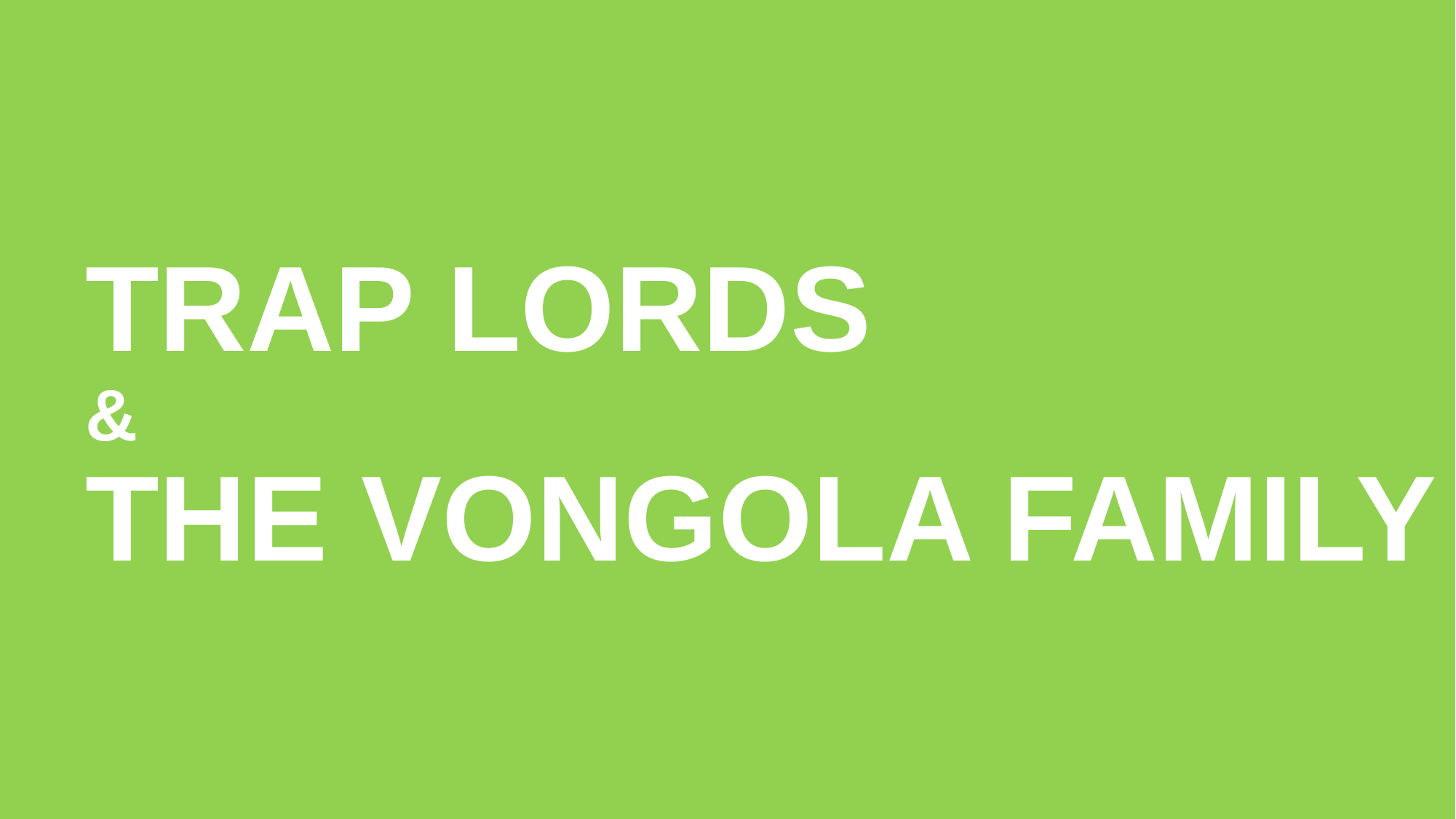

# TRAP LORDS & THE VONGOLA FAMILY